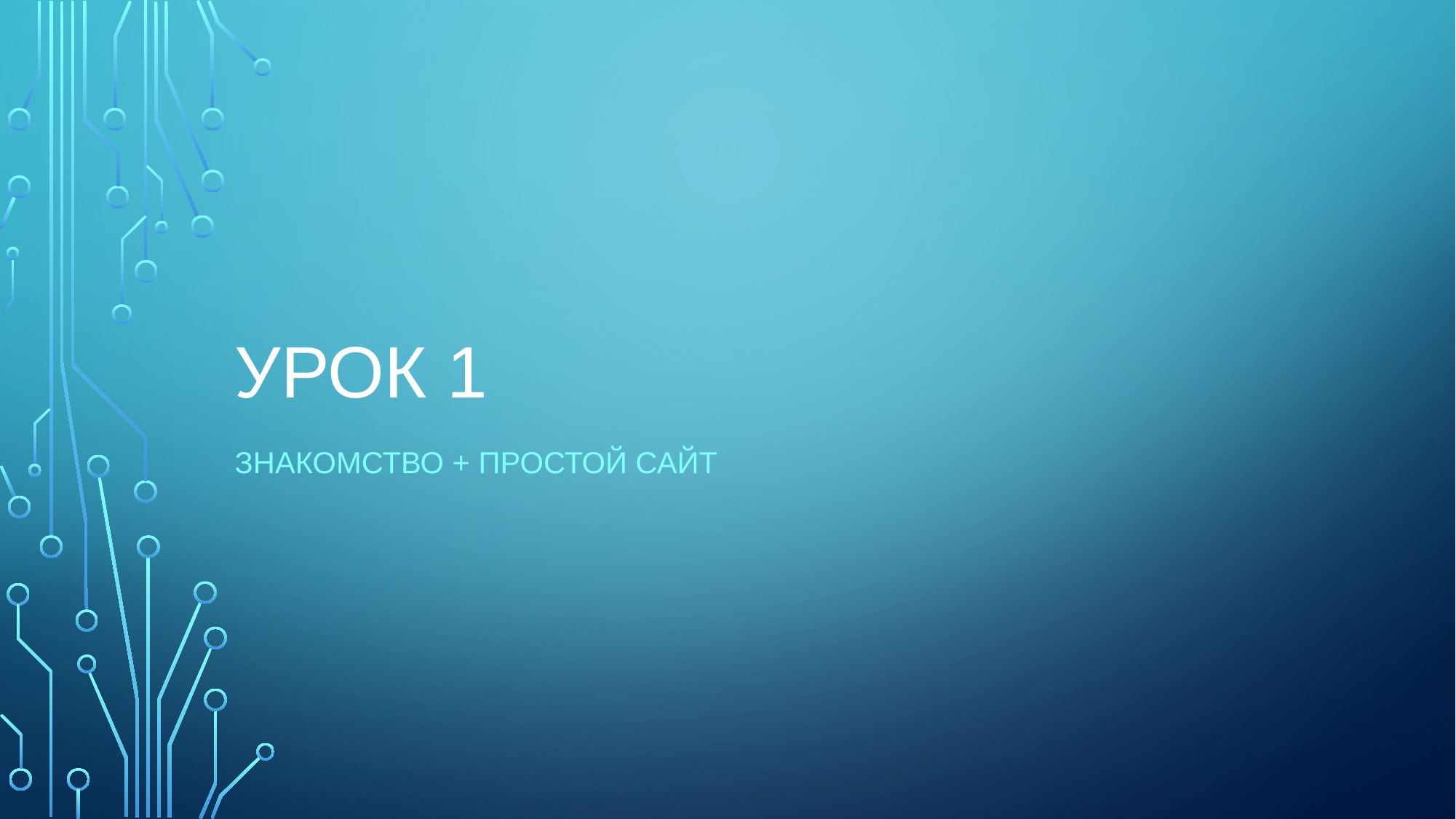

# Урок 1
Знакомство + простой сайт